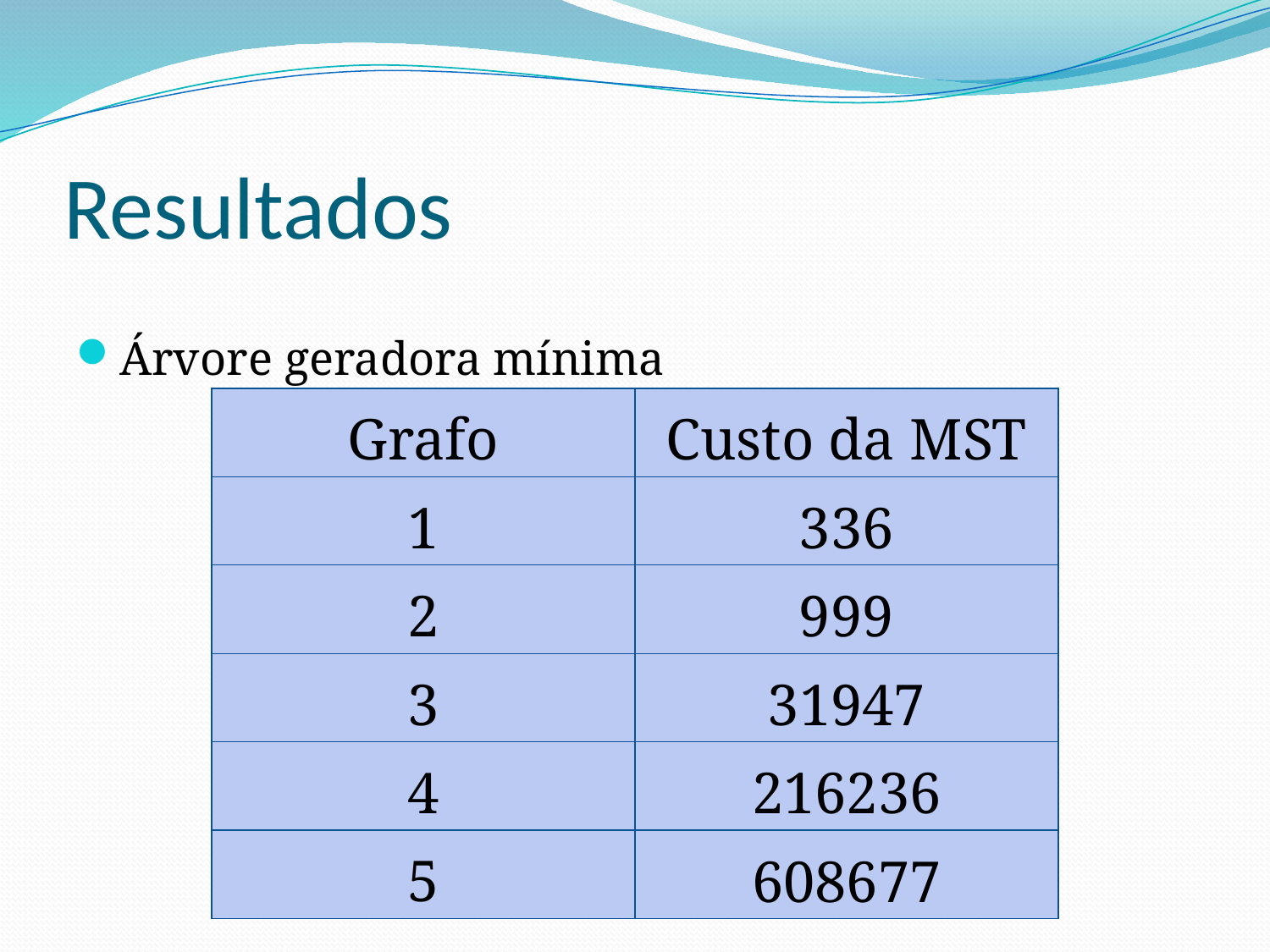

# Resultados
Árvore geradora mínima
| Grafo | Custo da MST |
| --- | --- |
| 1 | 336 |
| 2 | 999 |
| 3 | 31947 |
| 4 | 216236 |
| 5 | 608677 |